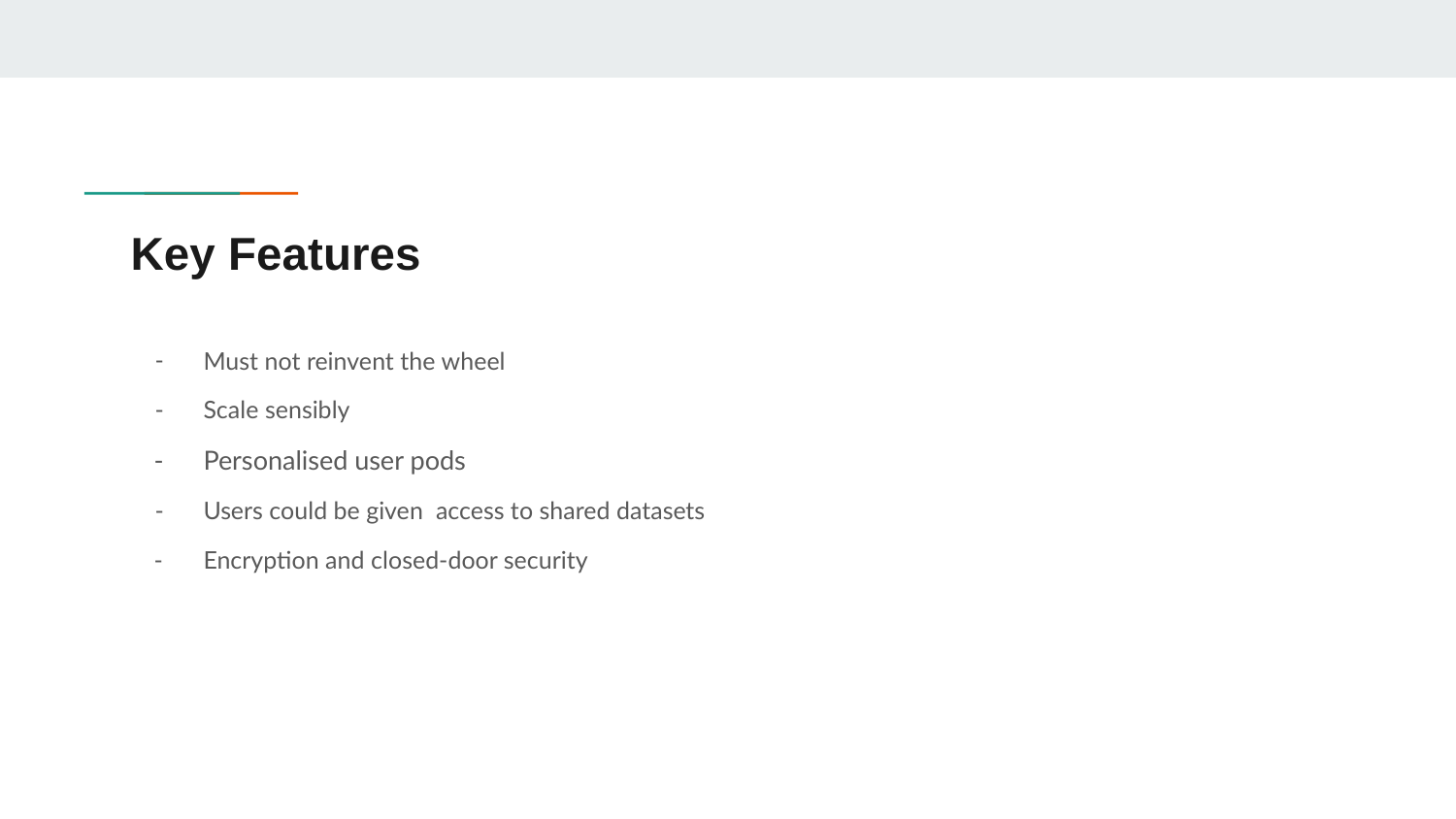

# Key Features
Must not reinvent the wheel
Scale sensibly
Personalised user pods
Users could be given  access to shared datasets
Encryption and closed-door security